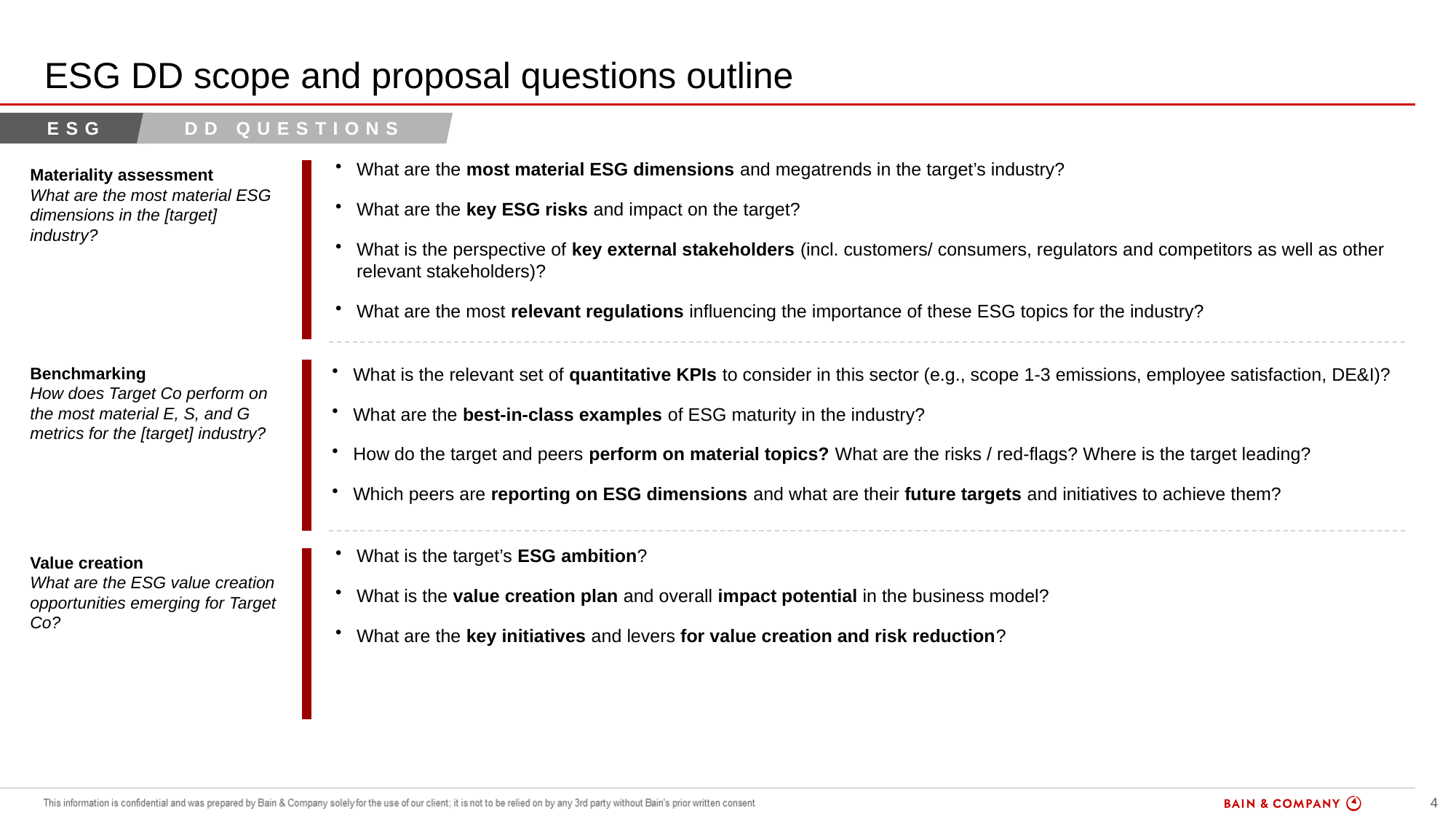

# ESG DD scope and proposal questions outline
ESG

DD Questions
What are the most material ESG dimensions and megatrends in the target’s industry?
What are the key ESG risks and impact on the target?
What is the perspective of key external stakeholders (incl. customers/ consumers, regulators and competitors as well as other relevant stakeholders)?
What are the most relevant regulations influencing the importance of these ESG topics for the industry?
Materiality assessment
What are the most material ESG dimensions in the [target] industry?
What is the relevant set of quantitative KPIs to consider in this sector (e.g., scope 1-3 emissions, employee satisfaction, DE&I)?
What are the best-in-class examples of ESG maturity in the industry?
How do the target and peers perform on material topics? What are the risks / red-flags? Where is the target leading?
Which peers are reporting on ESG dimensions and what are their future targets and initiatives to achieve them?
Benchmarking
How does Target Co perform on the most material E, S, and G metrics for the [target] industry?
What is the target’s ESG ambition?
What is the value creation plan and overall impact potential in the business model?
What are the key initiatives and levers for value creation and risk reduction?
Value creation
What are the ESG value creation opportunities emerging for Target Co?